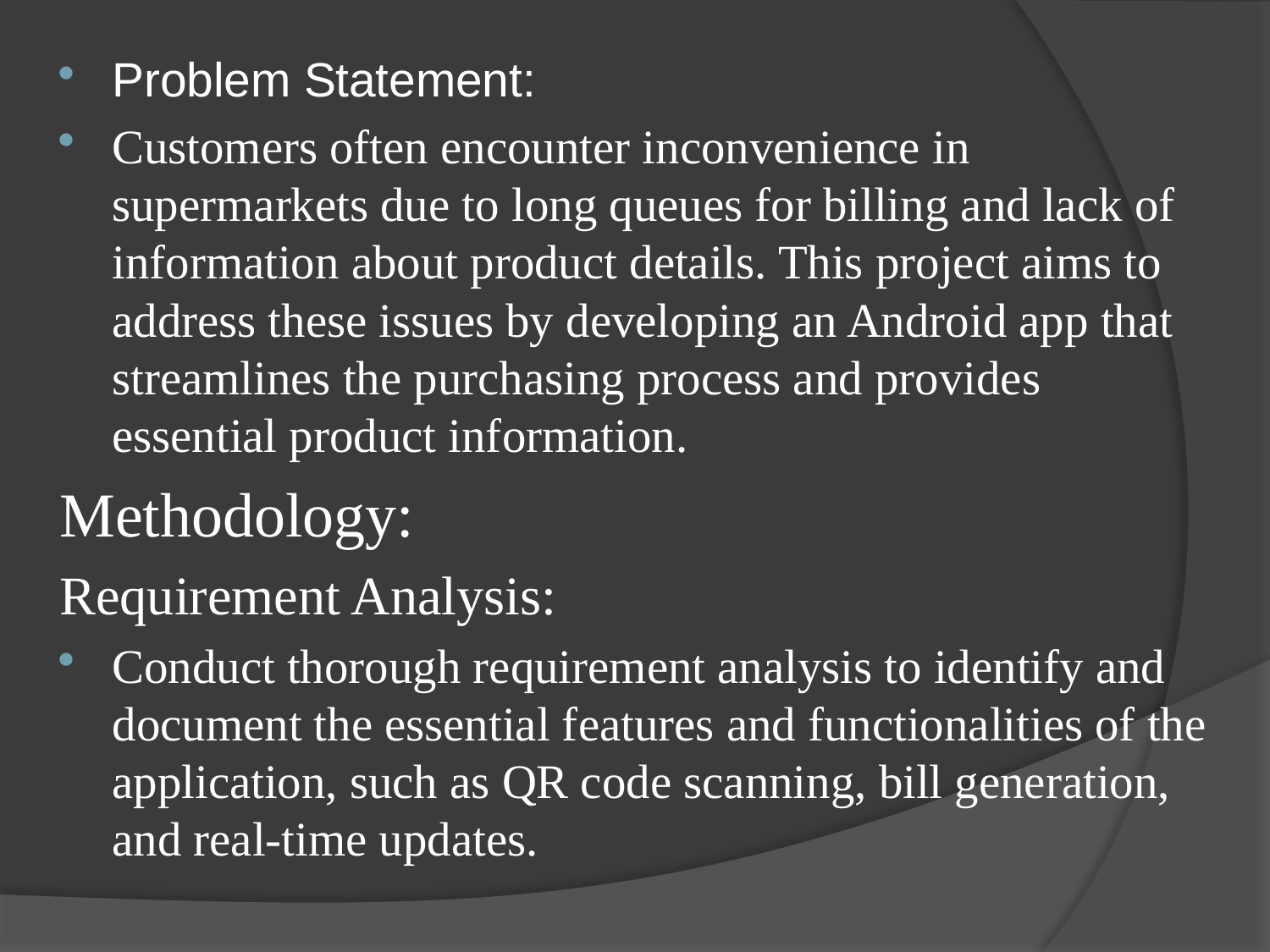

Problem Statement:
Customers often encounter inconvenience in supermarkets due to long queues for billing and lack of information about product details. This project aims to address these issues by developing an Android app that streamlines the purchasing process and provides essential product information.
Methodology:
Requirement Analysis:
Conduct thorough requirement analysis to identify and document the essential features and functionalities of the application, such as QR code scanning, bill generation, and real-time updates.